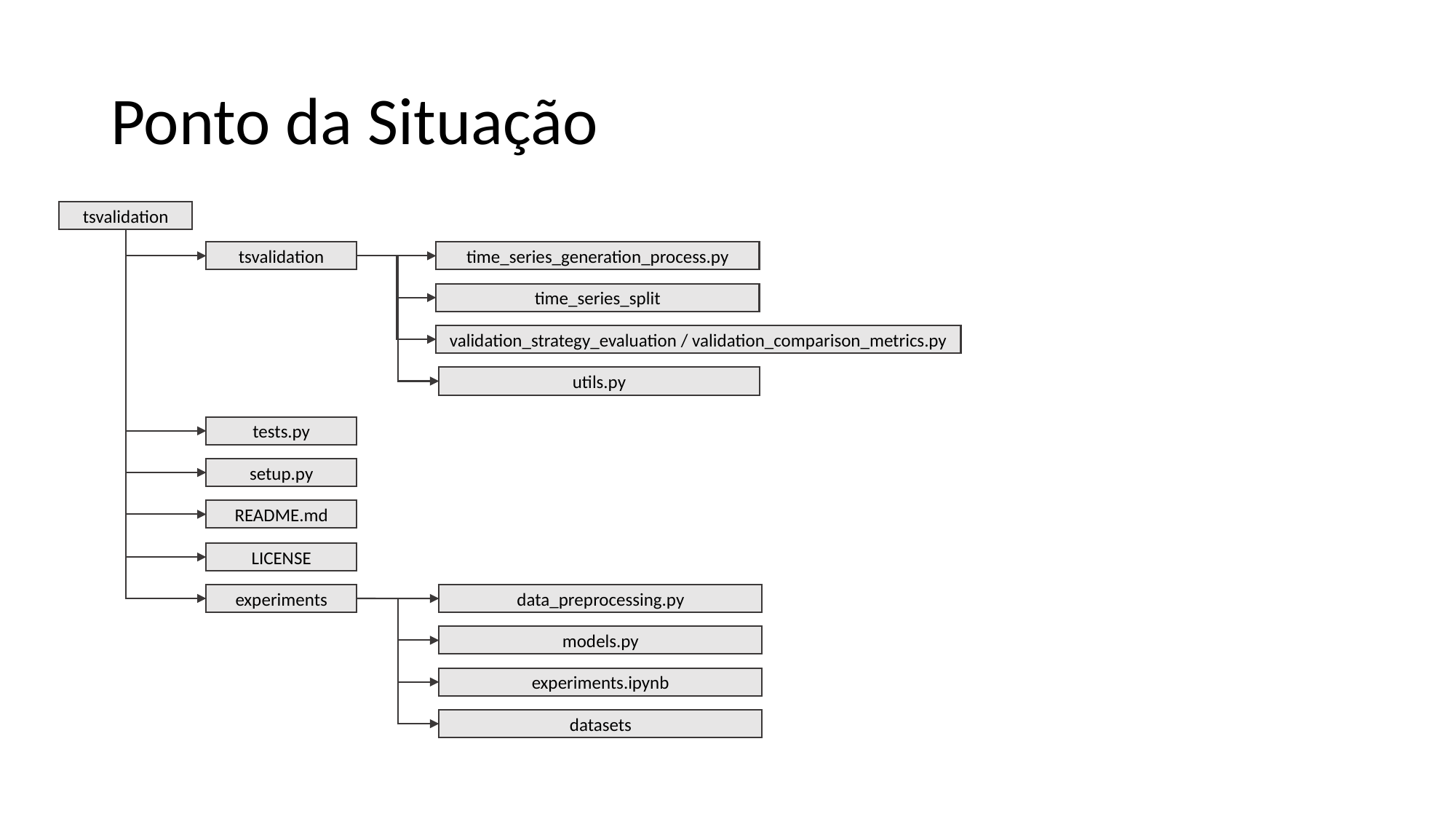

# Ponto da Situação
tsvalidation
tsvalidation
time_series_generation_process.py
time_series_split
validation_strategy_evaluation / validation_comparison_metrics.py
utils.py
tests.py
setup.py
README.md
LICENSE
experiments
data_preprocessing.py
models.py
experiments.ipynb
datasets